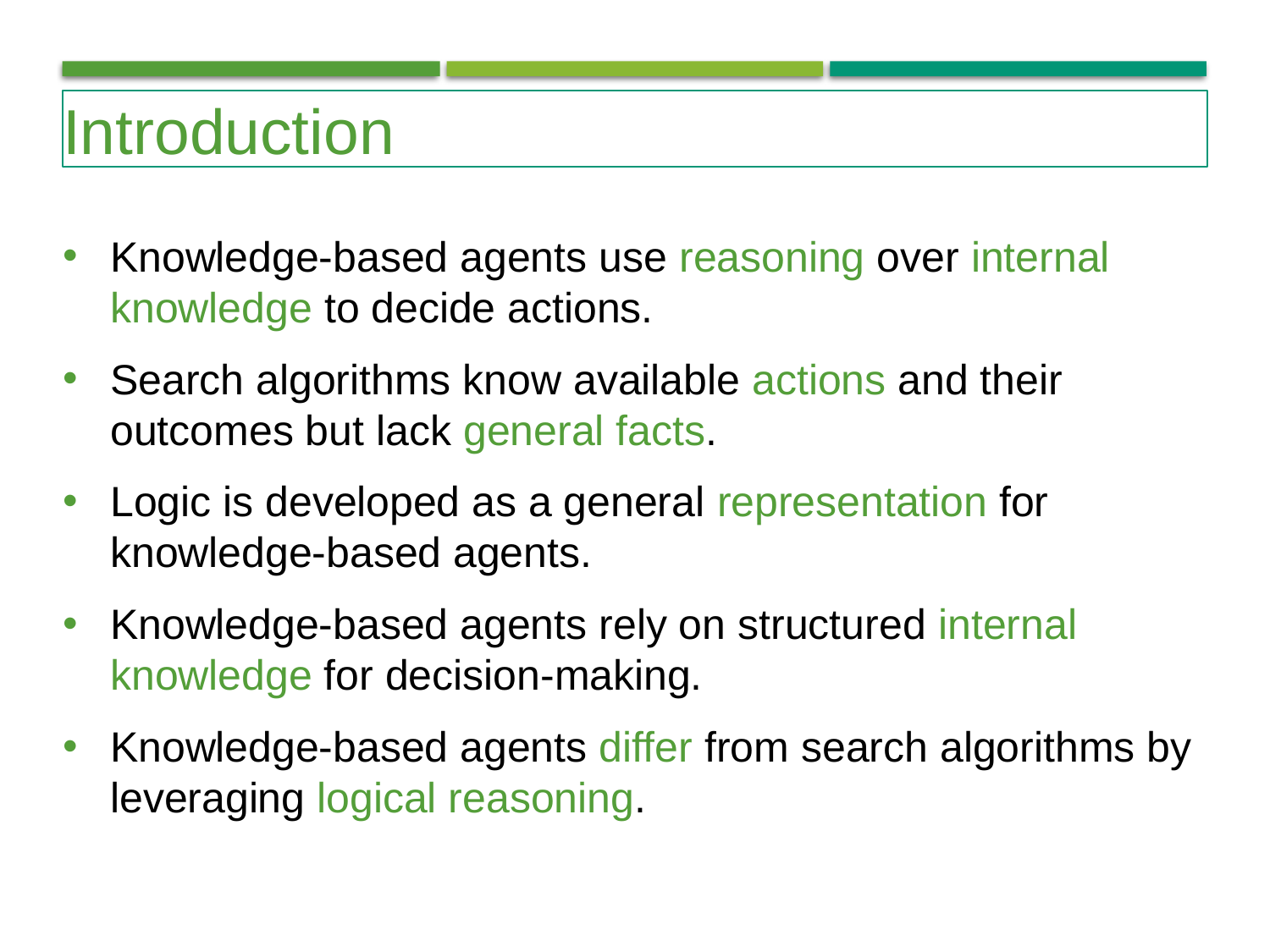

Introduction
Knowledge-based agents use reasoning over internal knowledge to decide actions.
Search algorithms know available actions and their outcomes but lack general facts.
Logic is developed as a general representation for knowledge-based agents.
Knowledge-based agents rely on structured internal knowledge for decision-making.
Knowledge-based agents differ from search algorithms by leveraging logical reasoning.